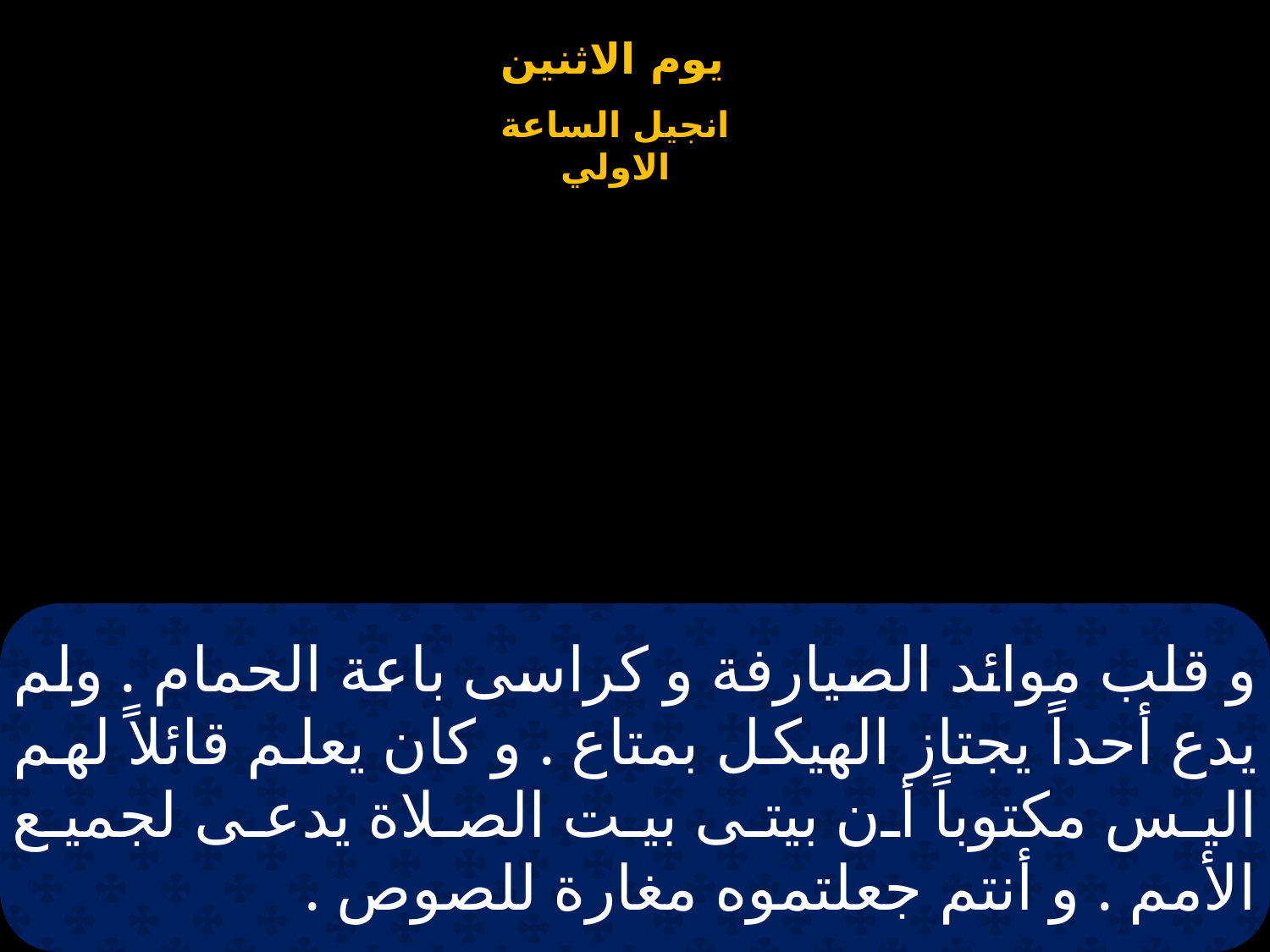

# و قلب موائد الصيارفة و كراسى باعة الحمام . ولم يدع أحداً يجتاز الهيكل بمتاع . و كان يعلم قائلاً لهم اليس مكتوباً أن بيتى بيت الصلاة يدعى لجميع الأمم . و أنتم جعلتموه مغارة للصوص .